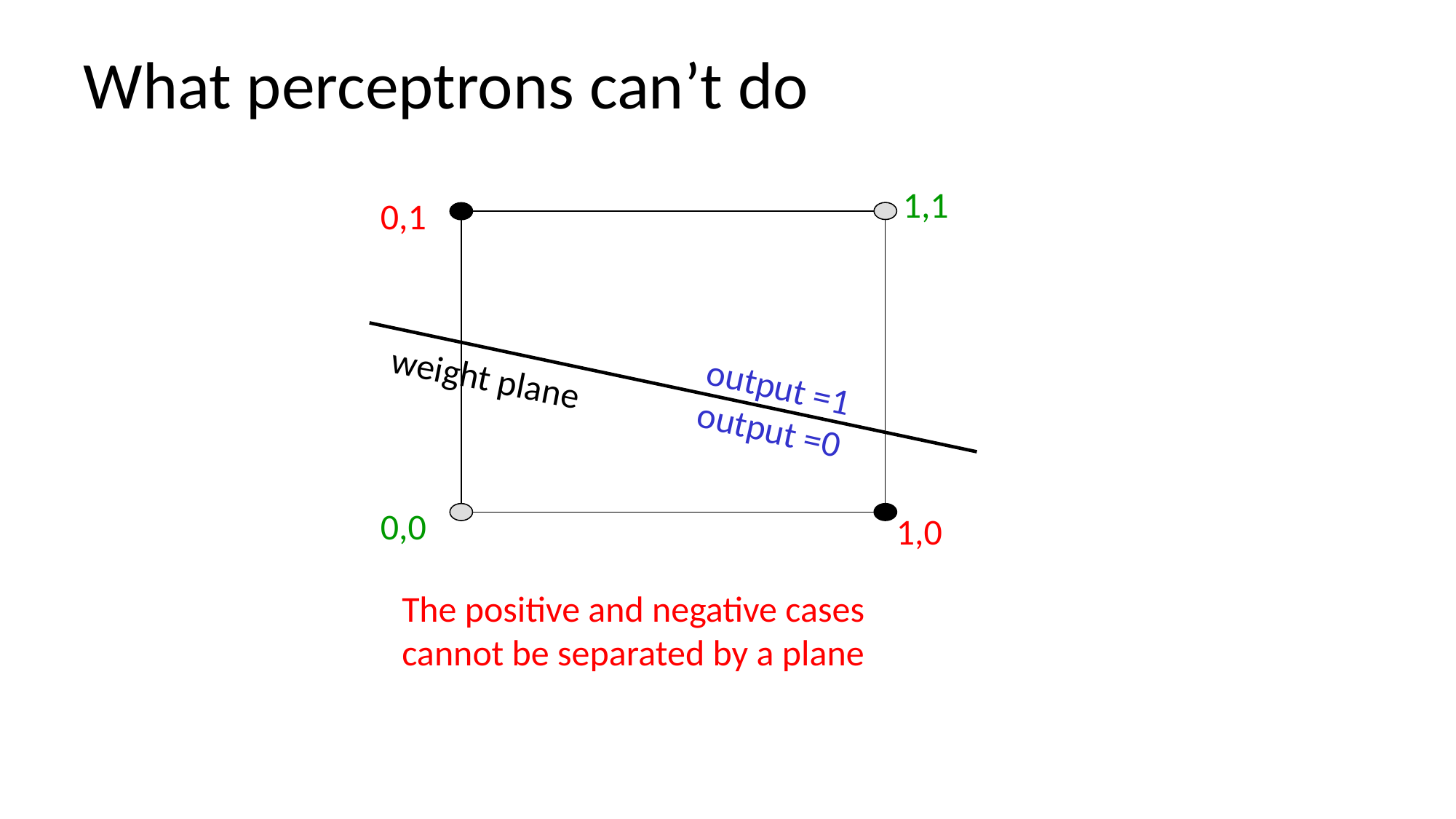

# What perceptrons can’t do
1,1
0,1

weight plane
output =1
output =0
0,0
1,0

The positive and negative cases
cannot be separated by a plane